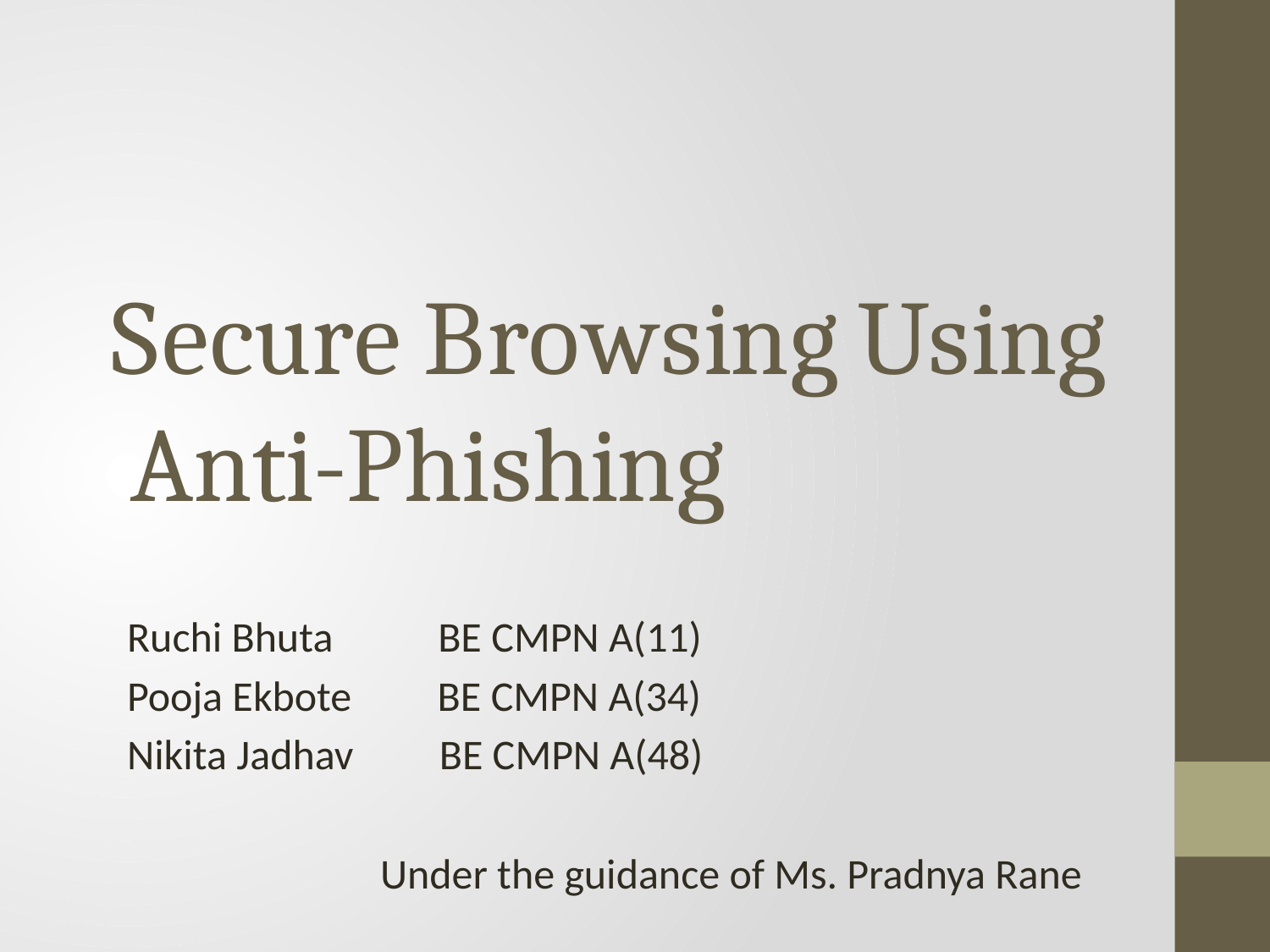

# Secure Browsing Using Anti-Phishing
  Ruchi Bhuta           BE CMPN A(11)
  Pooja Ekbote         BE CMPN A(34)
  Nikita Jadhav         BE CMPN A(48)

                            Under the guidance of Ms. Pradnya Rane